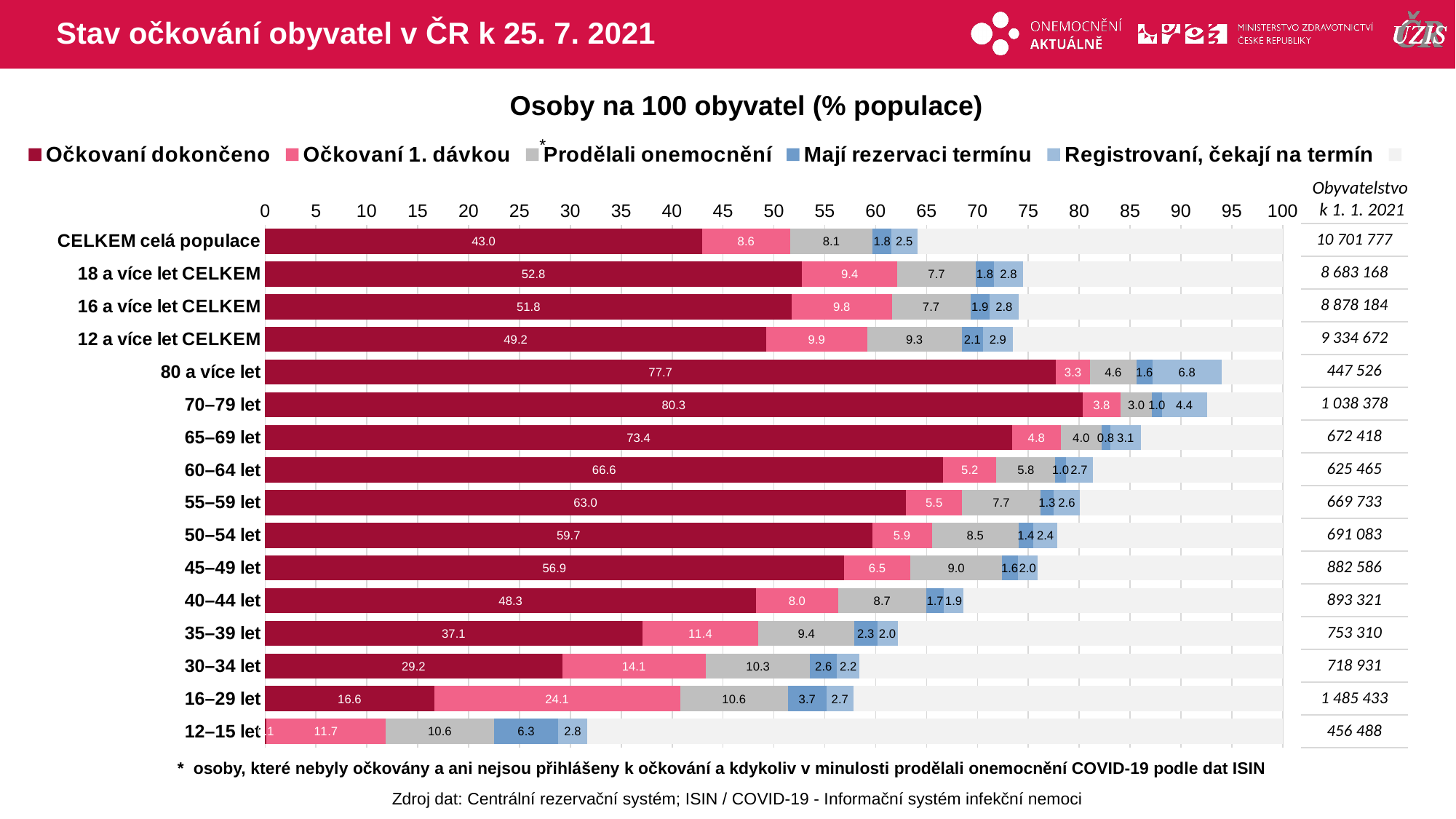

# Stav očkování obyvatel v ČR k 25. 7. 2021
Osoby na 100 obyvatel (% populace)

### Chart

| Category | Očkovaní dokončeno | Očkovaní 1. dávkou | Prodělali onemocnění | Mají rezervaci termínu | Registrovaní, čekají na termín |   |
|---|---|---|---|---|---|---|
| CELKEM celá populace | 42.95339 | 8.643163 | 8.112157 | 1.8446563 | 2.5285333 | 35.9181003 |
| 18 a více let CELKEM | 52.7702 | 9.372155 | 7.680043 | 1.8111132 | 2.8341614 | 25.5323288 |
| 16 a více let CELKEM | 51.76973 | 9.814811 | 7.720441 | 1.8969983 | 2.8474179 | 25.9505998 |
| 12 a více let CELKEM | 49.24411 | 9.908993 | 9.30022 | 2.1148145 | 2.8988485 | 26.5330158 |
| 80 a více let | 77.71705 | 3.339247 | 4.576717 | 1.5818075 | 6.7611714 | 6.02400754 |
| 70–79 let | 80.33067 | 3.754124 | 3.049564 | 0.9794121 | 4.4488616 | 7.43736867 |
| 65–69 let | 73.41683 | 4.765488 | 4.00718 | 0.8393589 | 3.0525655 | 13.9185745 |
| 60–64 let | 66.64306 | 5.222994 | 5.796807 | 1.0029338 | 2.6594614 | 18.674746 |
| 55–59 let | 62.9842 | 5.511599 | 7.699337 | 1.2845418 | 2.6137282 | 19.9065896 |
| 50–54 let | 59.65362 | 5.874982 | 8.525459 | 1.4410715 | 2.3554334 | 22.1494379 |
| 45–49 let | 56.88103 | 6.549843 | 8.965245 | 1.5604145 | 1.9720458 | 24.0714219 |
| 40–44 let | 48.27526 | 8.013245 | 8.709523 | 1.7091281 | 1.9257355 | 31.3671122 |
| 35–39 let | 37.0781 | 11.40991 | 9.421752 | 2.2511317 | 2.0010354 | 37.8380746 |
| 30–34 let | 29.19418 | 14.10817 | 10.26691 | 2.6440646 | 2.2080005 | 41.5786772 |
| 16–29 let | 16.64276 | 24.13121 | 10.62889 | 3.7486713 | 2.6824502 | 42.1660216 |
| 12–15 let | 0.123552 | 11.74072 | 10.63949 | 6.3171431 | 2.8416957 | 68.3373933 |
*
Obyvatelstvo
k 1. 1. 2021
| 10 701 777 |
| --- |
| 8 683 168 |
| 8 878 184 |
| 9 334 672 |
| 447 526 |
| 1 038 378 |
| 672 418 |
| 625 465 |
| 669 733 |
| 691 083 |
| 882 586 |
| 893 321 |
| 753 310 |
| 718 931 |
| 1 485 433 |
| 456 488 |
*  osoby, které nebyly očkovány a ani nejsou přihlášeny k očkování a kdykoliv v minulosti prodělali onemocnění COVID-19 podle dat ISIN
Zdroj dat: Centrální rezervační systém; ISIN / COVID-19 - Informační systém infekční nemoci